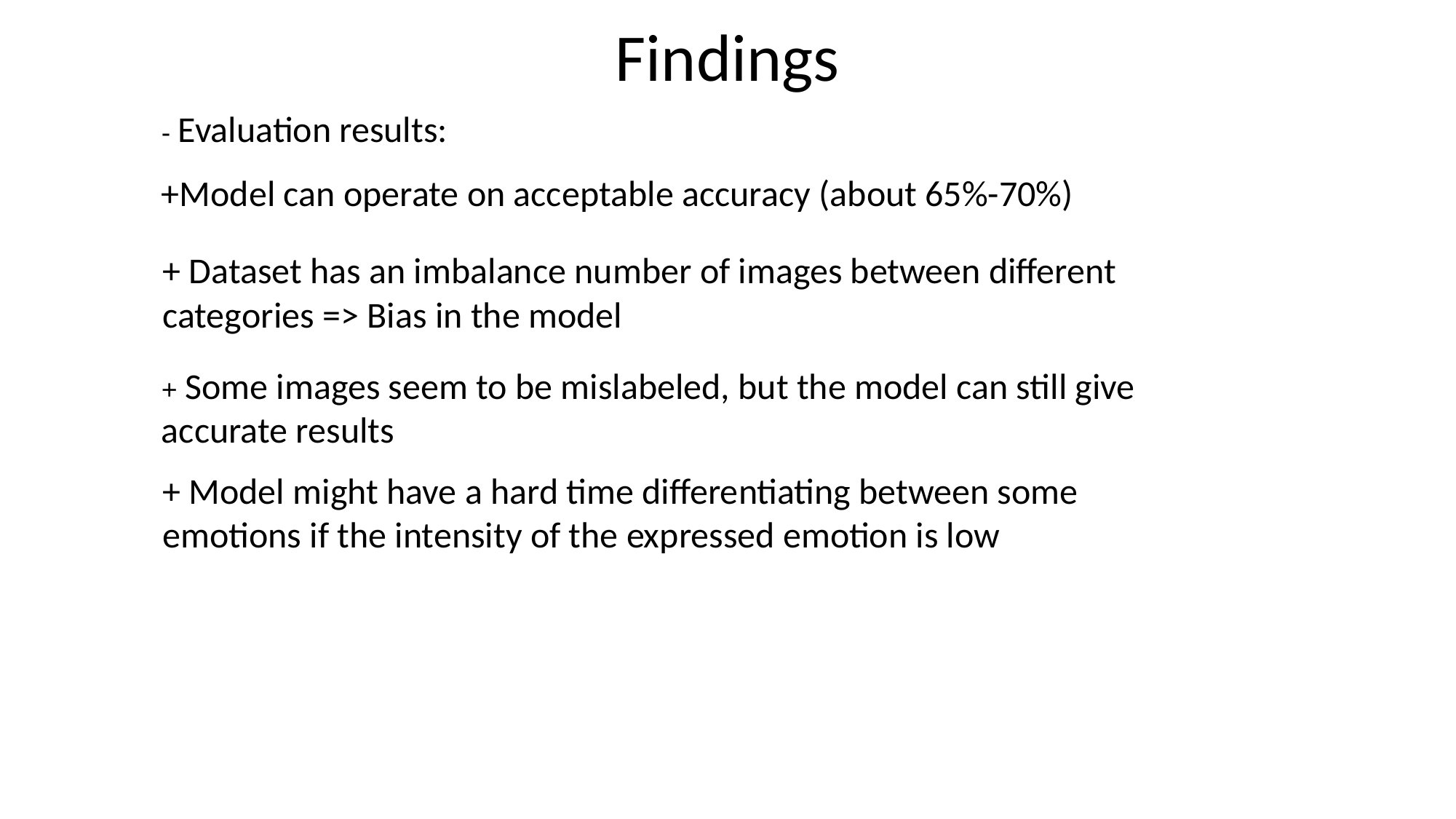

Findings
- Evaluation results:
+Model can operate on acceptable accuracy (about 65%-70%)

+ Dataset has an imbalance number of images between different categories => Bias in the model

+ Some images seem to be mislabeled, but the model can still give accurate results

+ Model might have a hard time differentiating between some emotions if the intensity of the expressed emotion is low